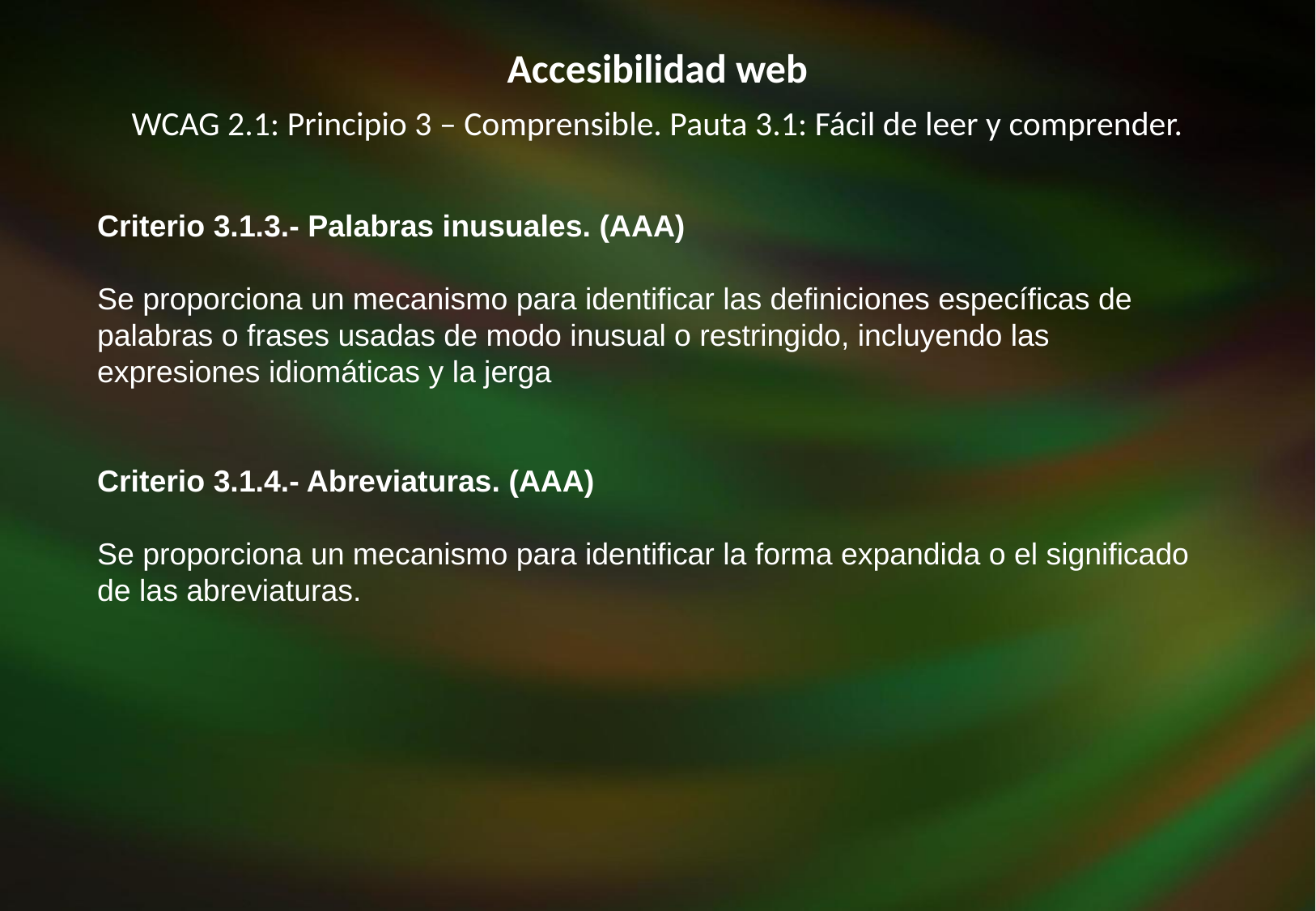

Accesibilidad web
WCAG 2.1: Principio 3 – Comprensible. Pauta 3.1: Fácil de leer y comprender.
Criterio 3.1.3.- Palabras inusuales. (AAA)

Se proporciona un mecanismo para identificar las definiciones específicas de palabras o frases usadas de modo inusual o restringido, incluyendo las expresiones idiomáticas y la jerga

Criterio 3.1.4.- Abreviaturas. (AAA)

Se proporciona un mecanismo para identificar la forma expandida o el significado de las abreviaturas.